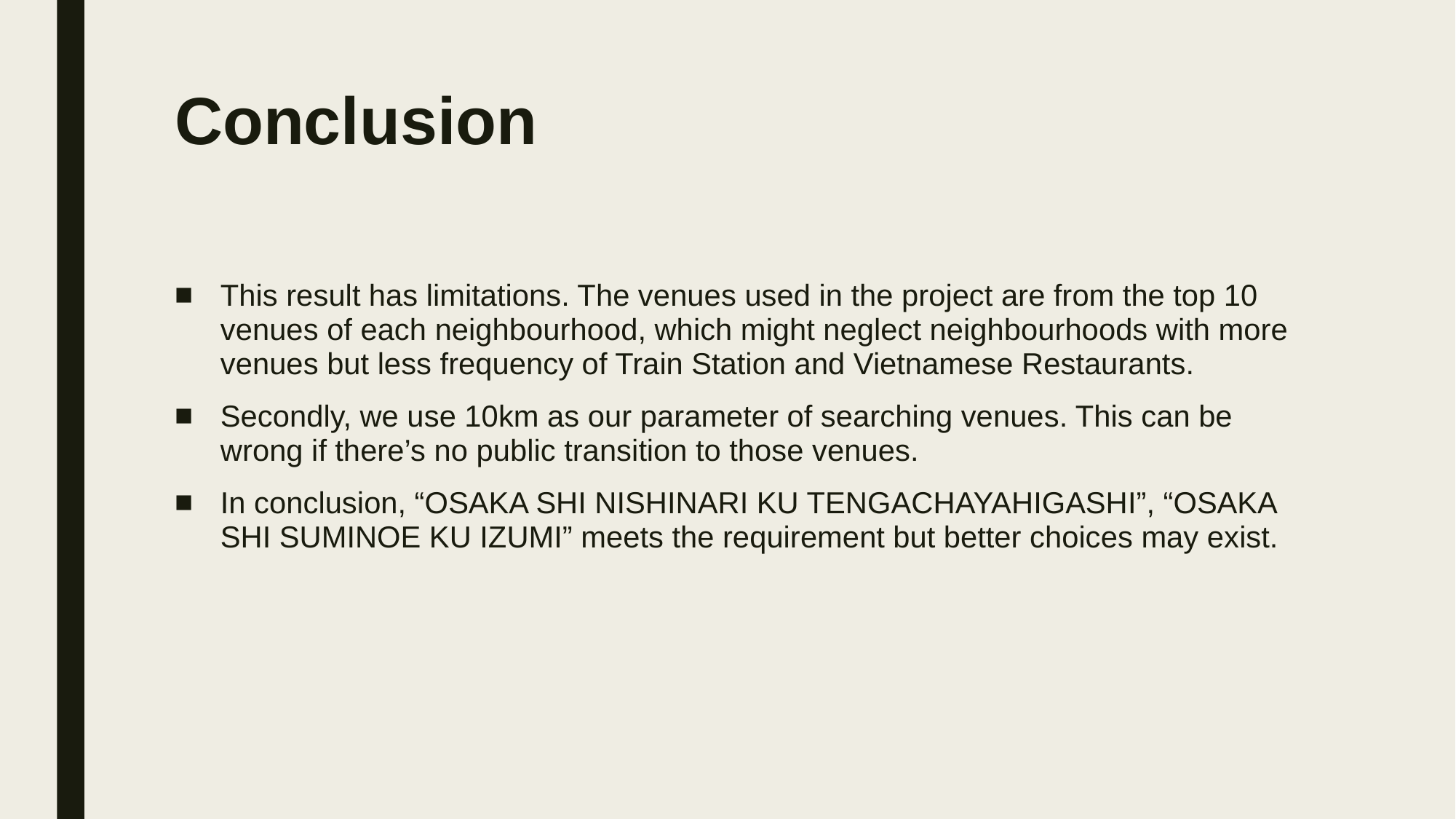

# Conclusion
This result has limitations. The venues used in the project are from the top 10 venues of each neighbourhood, which might neglect neighbourhoods with more venues but less frequency of Train Station and Vietnamese Restaurants.
Secondly, we use 10km as our parameter of searching venues. This can be wrong if there’s no public transition to those venues.
In conclusion, “OSAKA SHI NISHINARI KU TENGACHAYAHIGASHI”, “OSAKA SHI SUMINOE KU IZUMI” meets the requirement but better choices may exist.